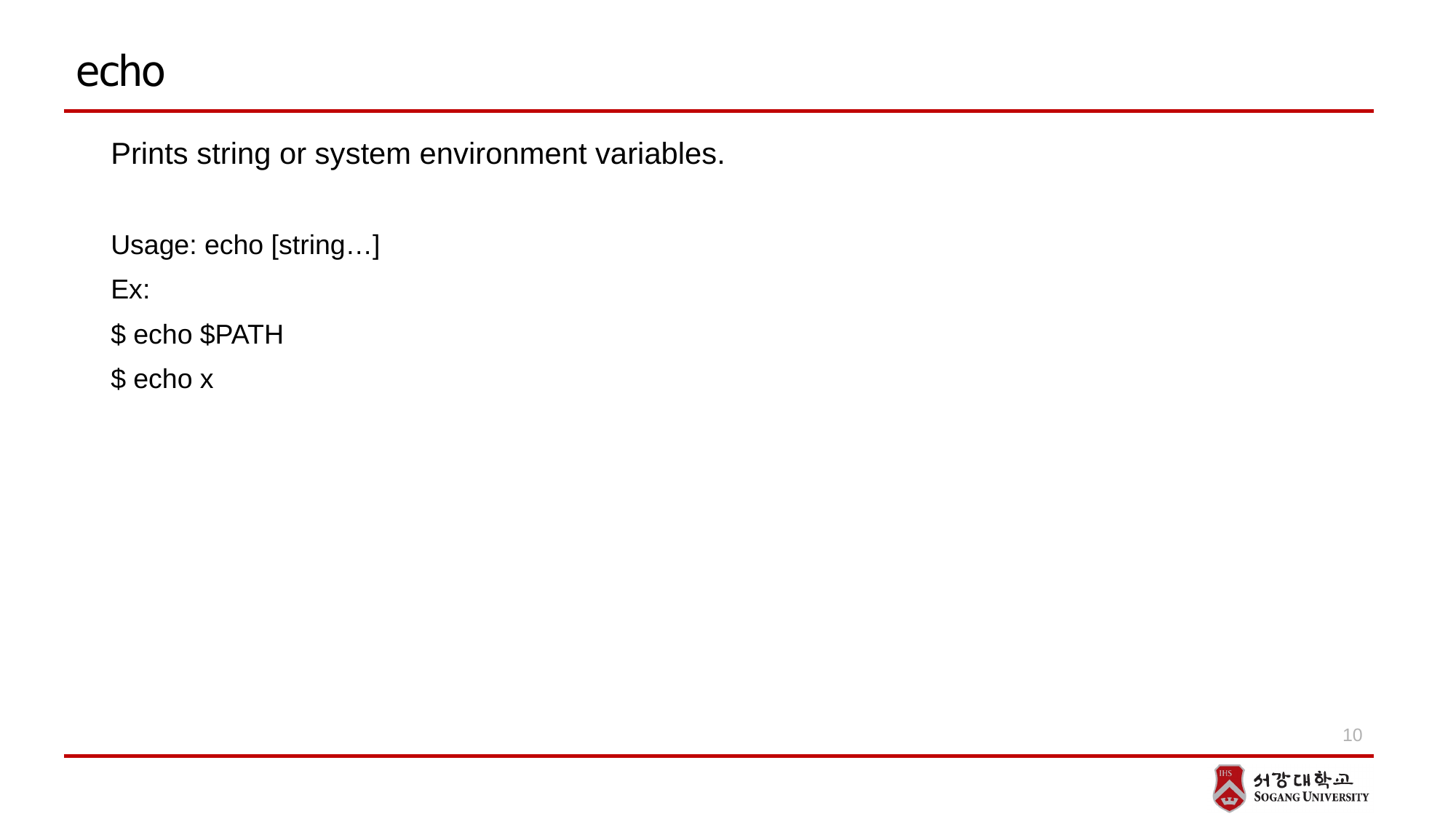

# echo
Prints string or system environment variables.

Usage: echo [string…]
Ex:
$ echo $PATH
$ echo x

10